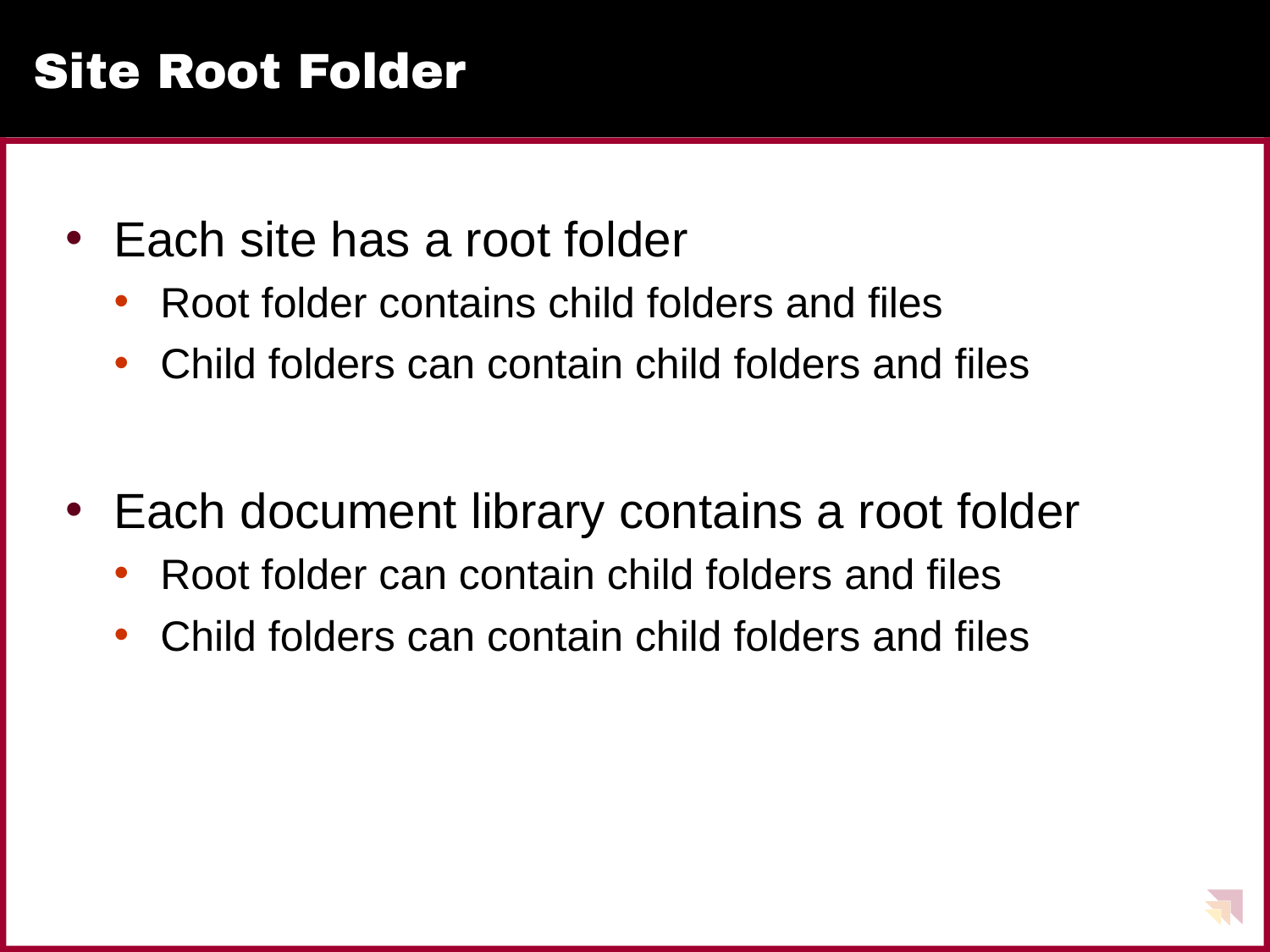

# Site Root Folder
Each site has a root folder
Root folder contains child folders and files
Child folders can contain child folders and files

Each document library contains a root folder
Root folder can contain child folders and files
Child folders can contain child folders and files